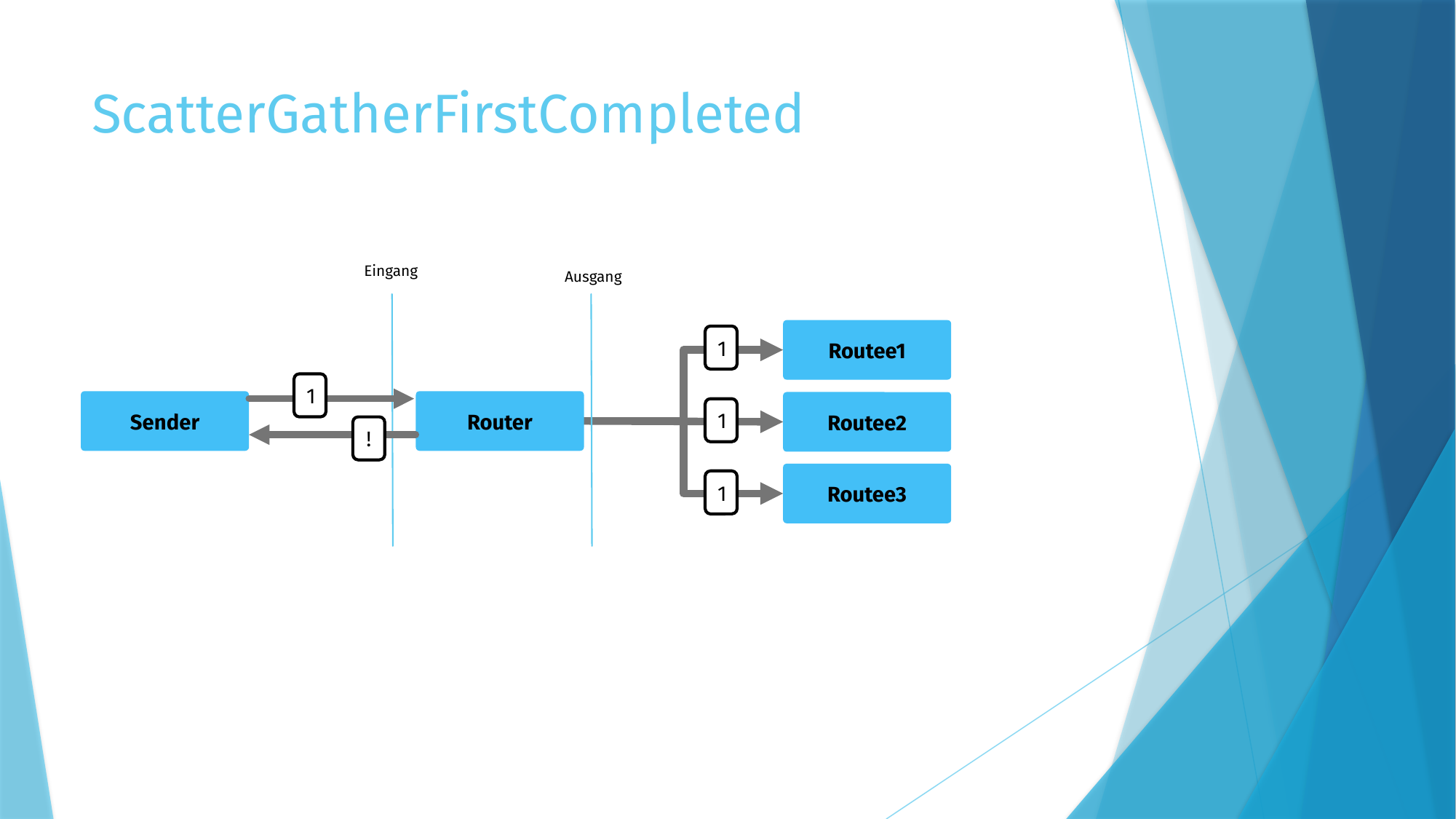

# ScatterGatherFirstCompleted
Eingang
Ausgang
Routee1
1
1
Sender
Router
Routee2
1
!
Routee3
1